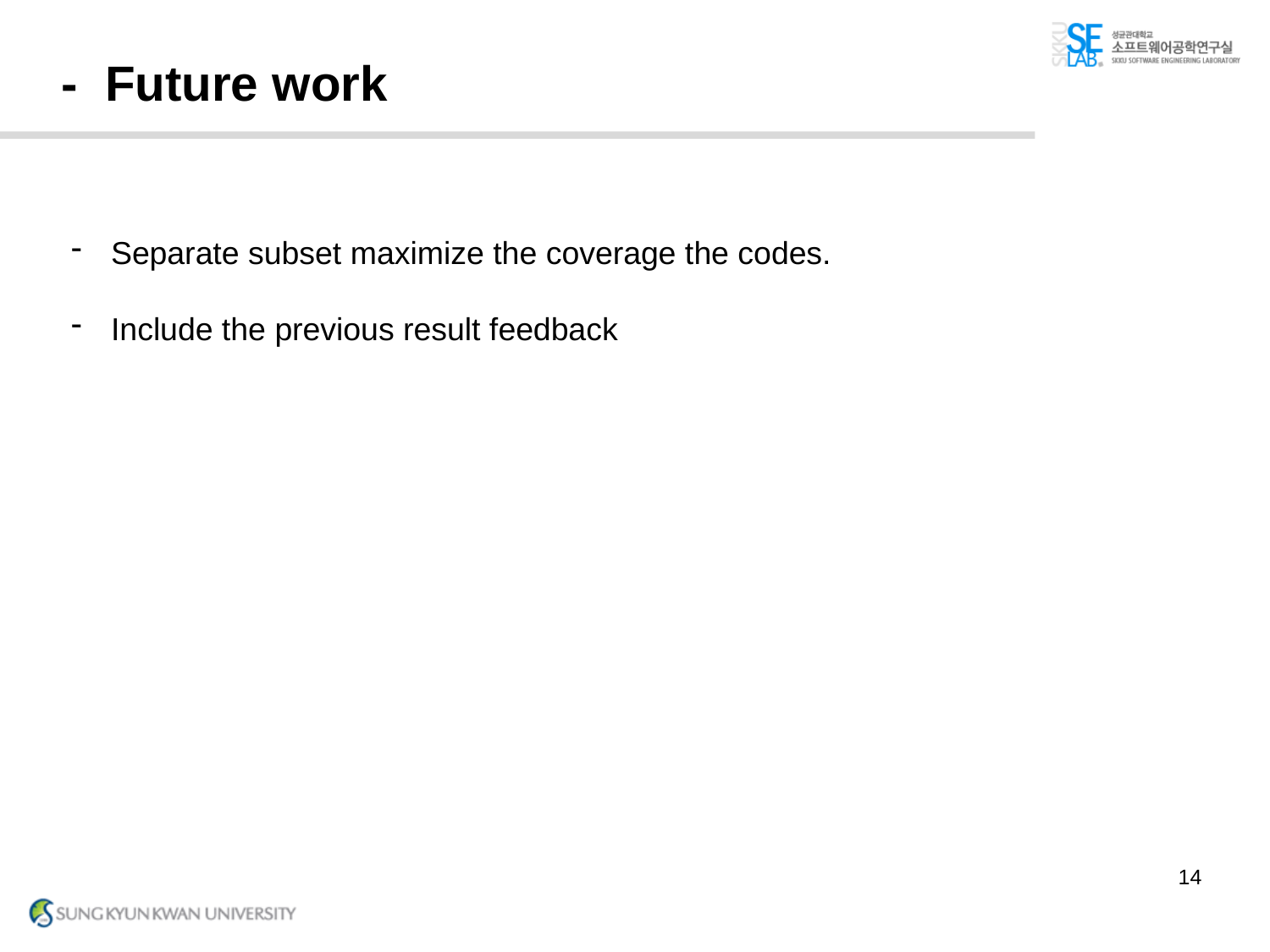

# -  Future work
Separate subset maximize the coverage the codes.

Include the previous result feedback

14